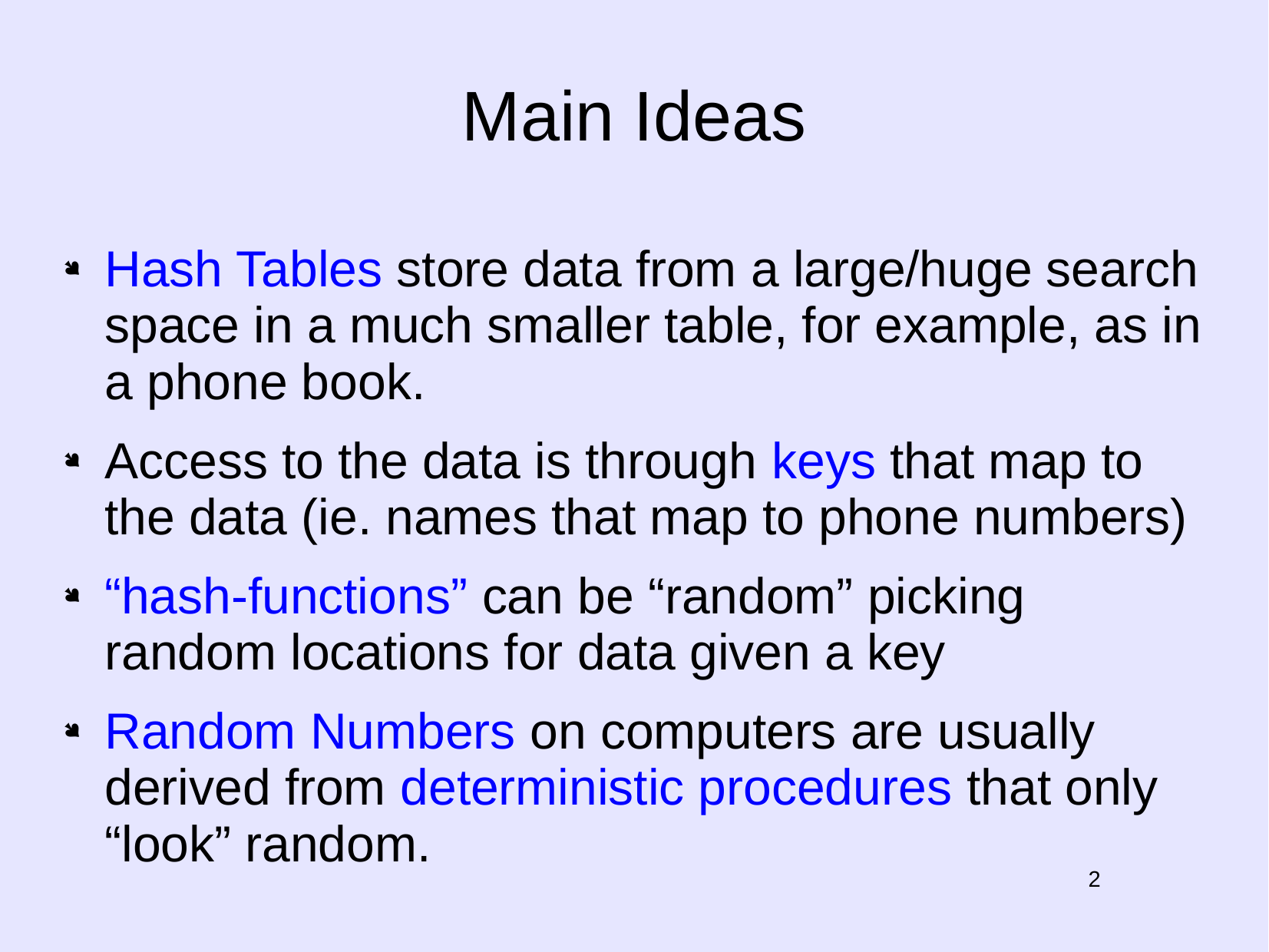

# Main Ideas
Hash Tables store data from a large/huge search space in a much smaller table, for example, as in a phone book.
Access to the data is through keys that map to the data (ie. names that map to phone numbers)
“hash-functions” can be “random” picking random locations for data given a key
Random Numbers on computers are usually derived from deterministic procedures that only “look” random.
2